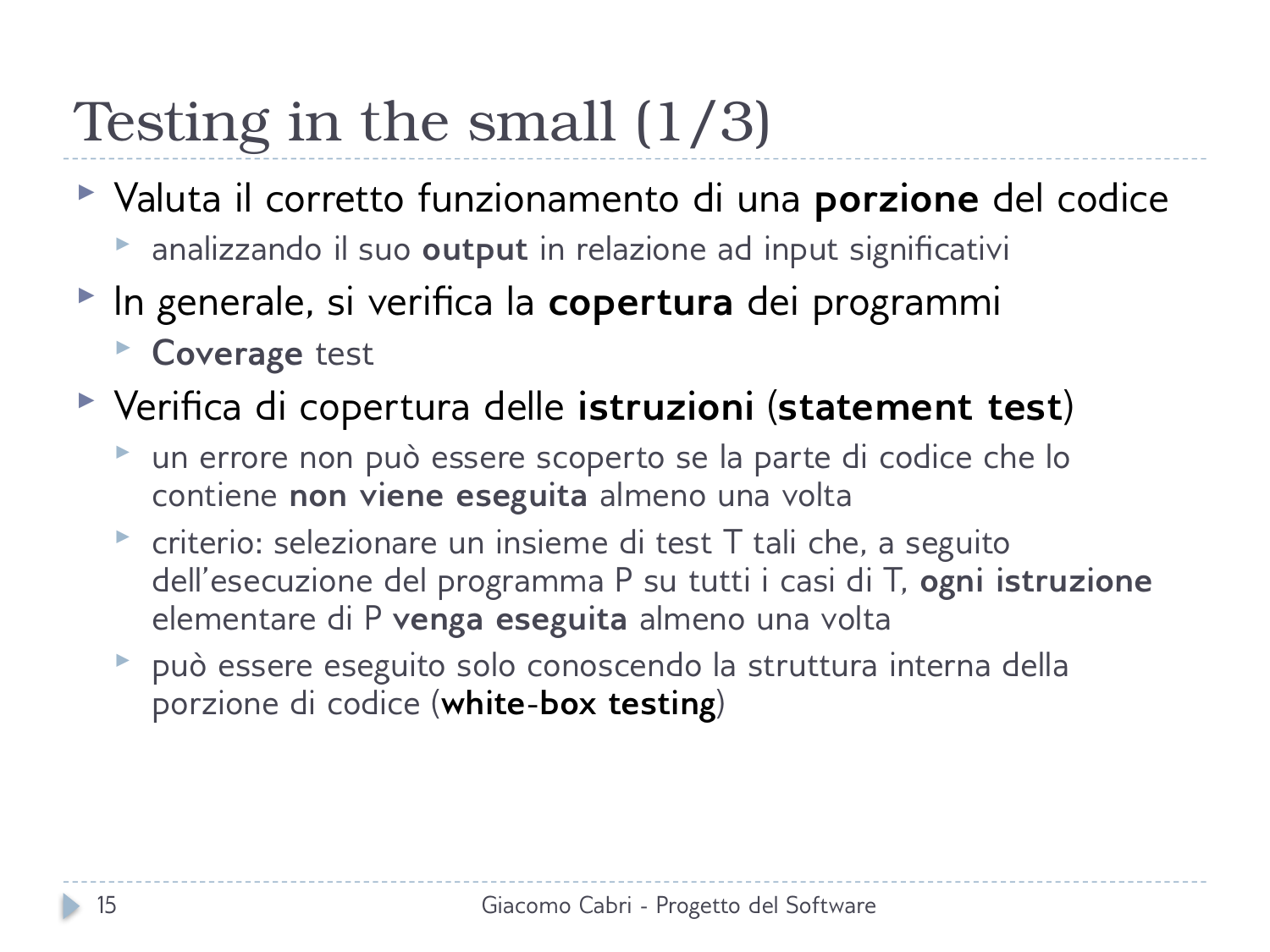

# Testing in the small (1/3)
Valuta il corretto funzionamento di una porzione del codice
analizzando il suo output in relazione ad input significativi
In generale, si verifica la copertura dei programmi
Coverage test
Verifica di copertura delle istruzioni (statement test)
un errore non può essere scoperto se la parte di codice che lo contiene non viene eseguita almeno una volta
criterio: selezionare un insieme di test T tali che, a seguito dell’esecuzione del programma P su tutti i casi di T, ogni istruzione elementare di P venga eseguita almeno una volta
può essere eseguito solo conoscendo la struttura interna della porzione di codice (white-box testing)
15
Giacomo Cabri - Progetto del Software